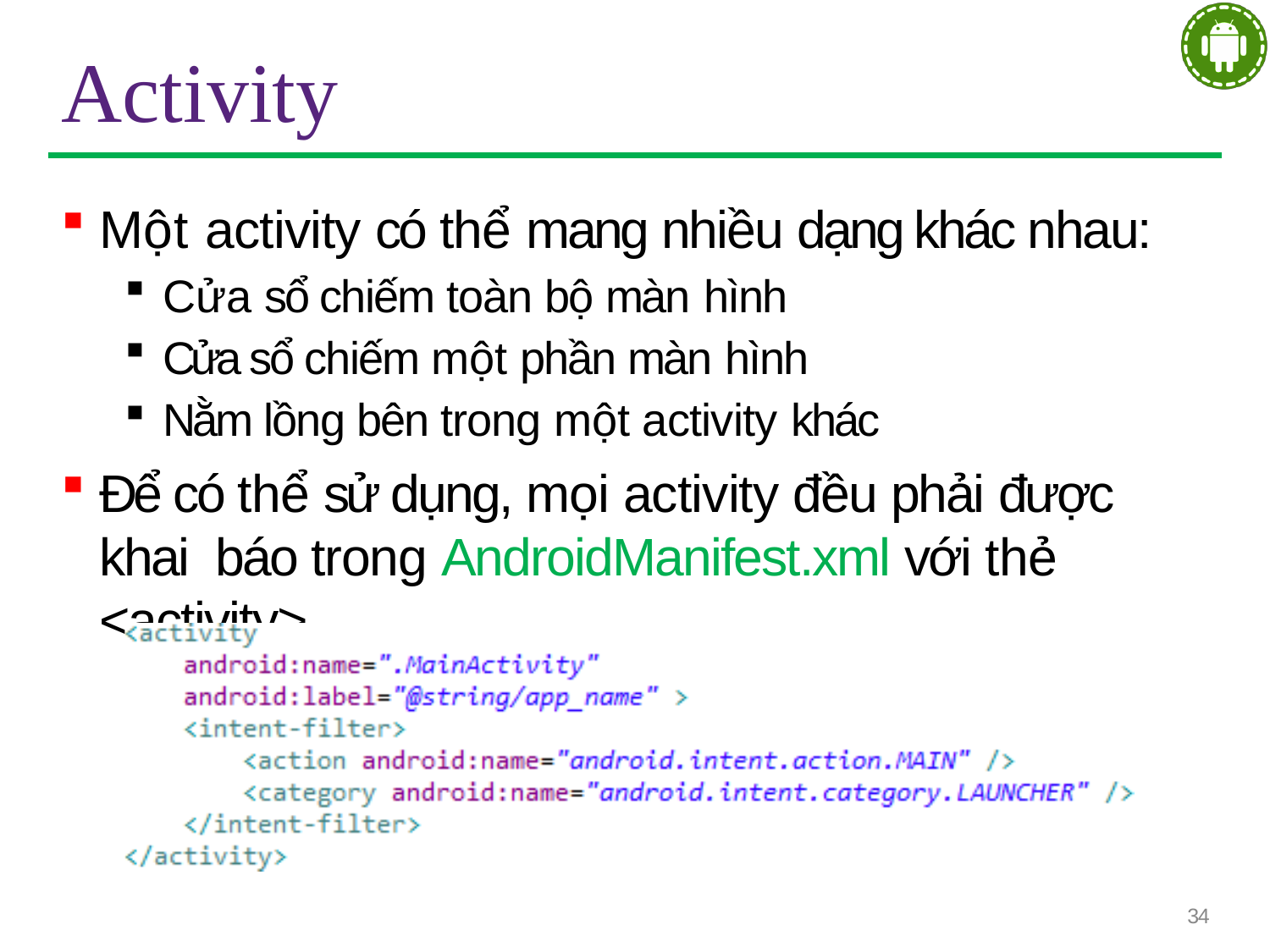

# Activity
Một activity có thể mang nhiều dạng khác nhau:
Cửa sổ chiếm toàn bộ màn hình
Cửa sổ chiếm một phần màn hình
Nằm lồng bên trong một activity khác
Để có thể sử dụng, mọi activity đều phải được khai  báo trong AndroidManifest.xml với thẻ <activity>

34